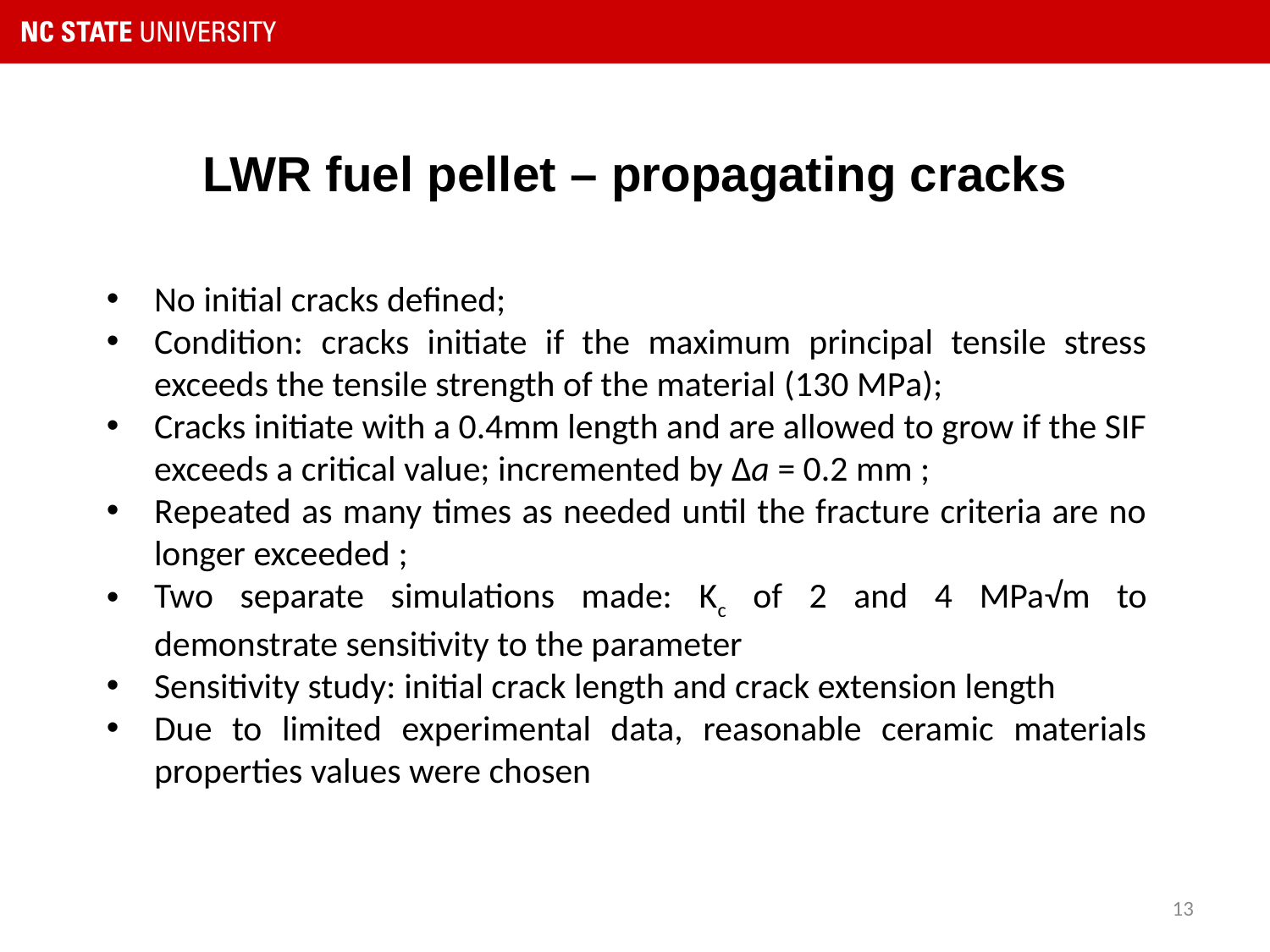

# LWR fuel pellet – propagating cracks
No initial cracks defined;
Condition: cracks initiate if the maximum principal tensile stress exceeds the tensile strength of the material (130 MPa);
Cracks initiate with a 0.4mm length and are allowed to grow if the SIF exceeds a critical value; incremented by Δa = 0.2 mm ;
Repeated as many times as needed until the fracture criteria are no longer exceeded ;
Two separate simulations made: Kc of 2 and 4 MPa√m to demonstrate sensitivity to the parameter
Sensitivity study: initial crack length and crack extension length
Due to limited experimental data, reasonable ceramic materials properties values were chosen

13